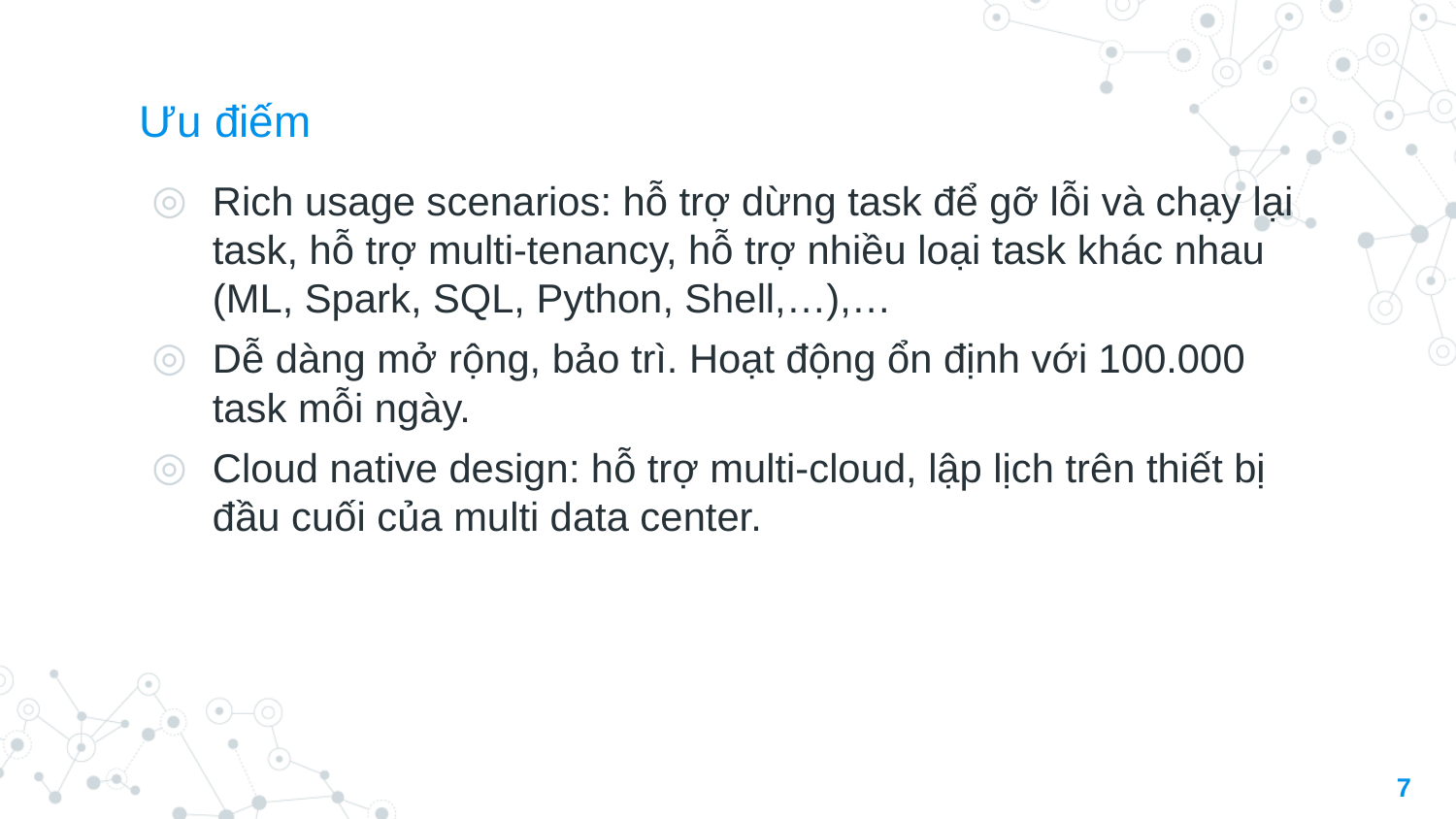

# Ưu điếm
Rich usage scenarios: hỗ trợ dừng task để gỡ lỗi và chạy lại task, hỗ trợ multi-tenancy, hỗ trợ nhiều loại task khác nhau (ML, Spark, SQL, Python, Shell,…),…
Dễ dàng mở rộng, bảo trì. Hoạt động ổn định với 100.000 task mỗi ngày.
Cloud native design: hỗ trợ multi-cloud, lập lịch trên thiết bị đầu cuối của multi data center.
7